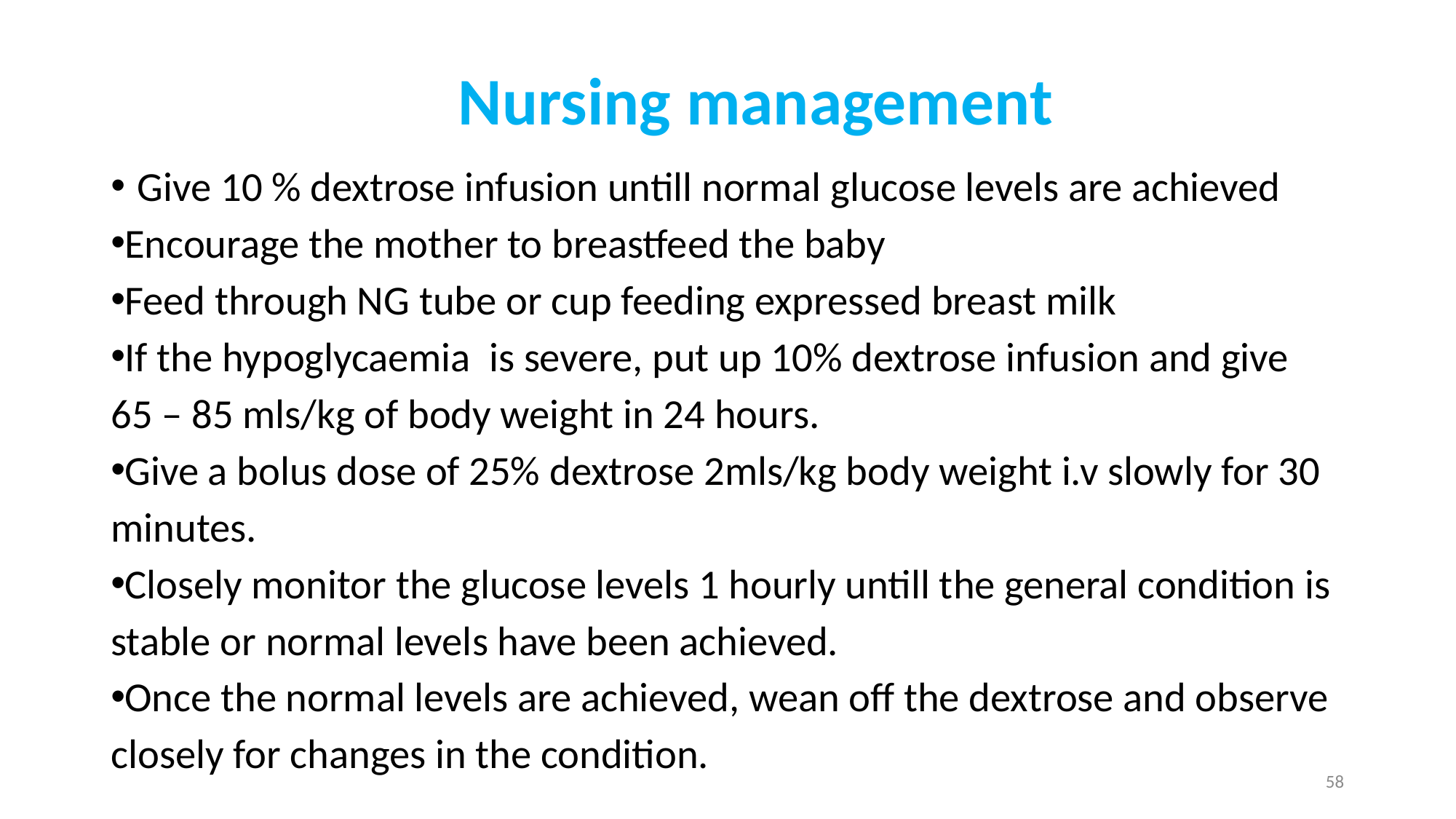

# Nursing management
Give 10 % dextrose infusion untill normal glucose levels are achieved
Encourage the mother to breastfeed the baby
Feed through NG tube or cup feeding expressed breast milk
If the hypoglycaemia  is severe, put up 10% dextrose infusion and give  65 – 85 mls/kg of body weight in 24 hours.
Give a bolus dose of 25% dextrose 2mls/kg body weight i.v slowly for 30 minutes.
Closely monitor the glucose levels 1 hourly untill the general condition is stable or normal levels have been achieved.
Once the normal levels are achieved, wean off the dextrose and observe closely for changes in the condition.
58